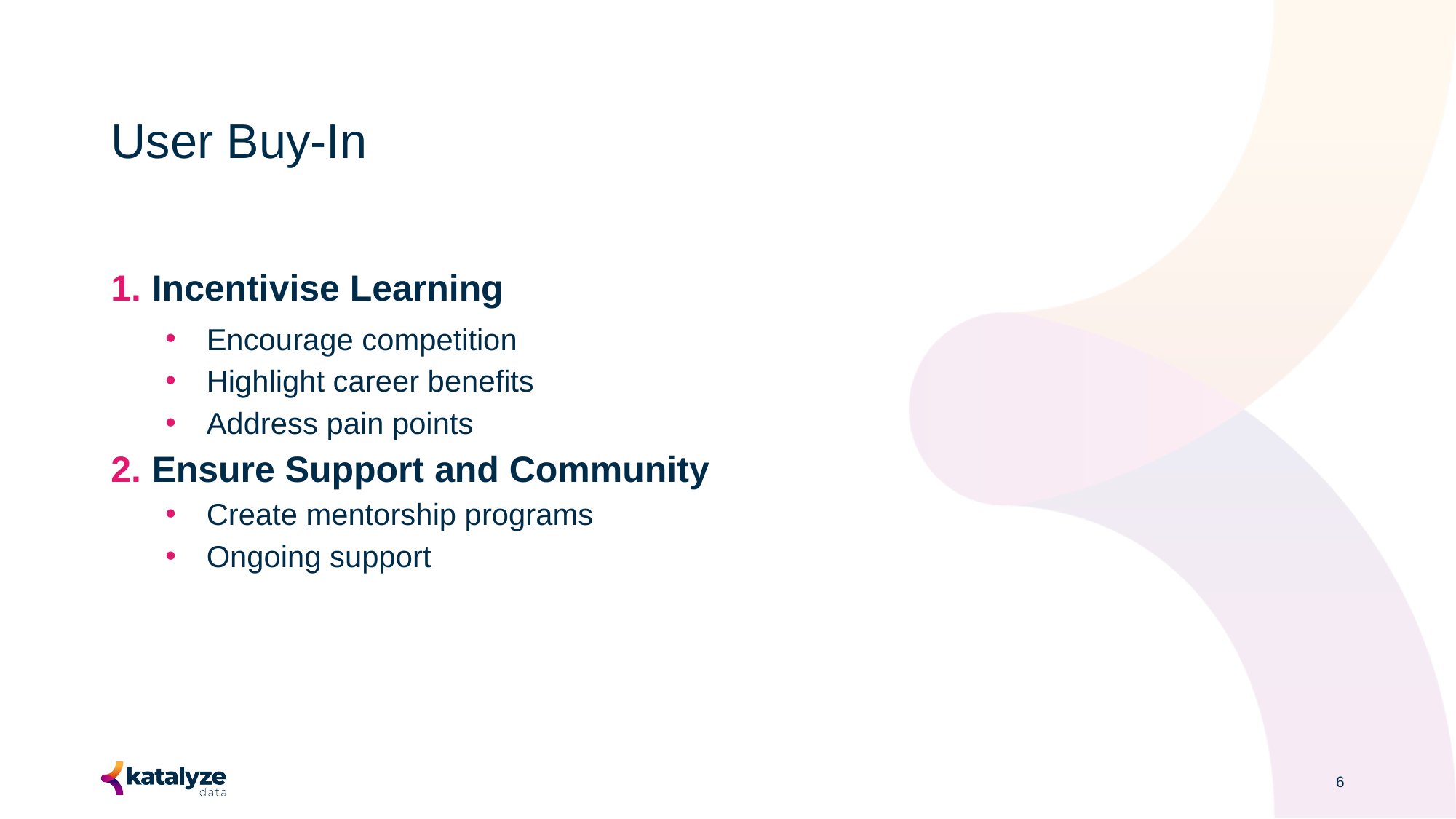

# User Buy-In

Incentivise Learning
Encourage competition
Highlight career benefits
Address pain points
Ensure Support and Community
Create mentorship programs
Ongoing support

6